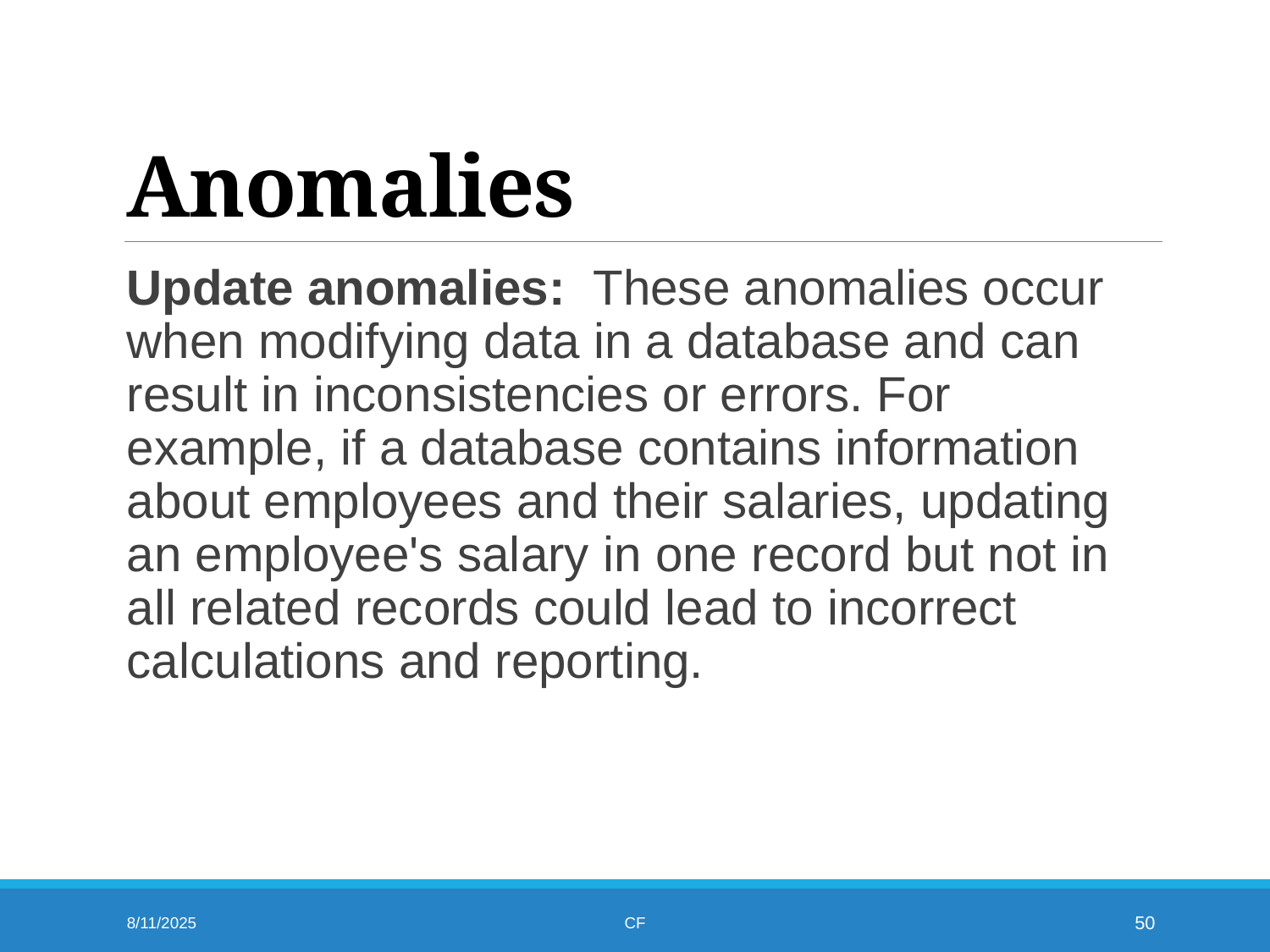

# Anomalies
Update anomalies:  These anomalies occur when modifying data in a database and can result in inconsistencies or errors. For example, if a database contains information about employees and their salaries, updating an employee's salary in one record but not in all related records could lead to incorrect calculations and reporting.

8/11/2025
CF
50